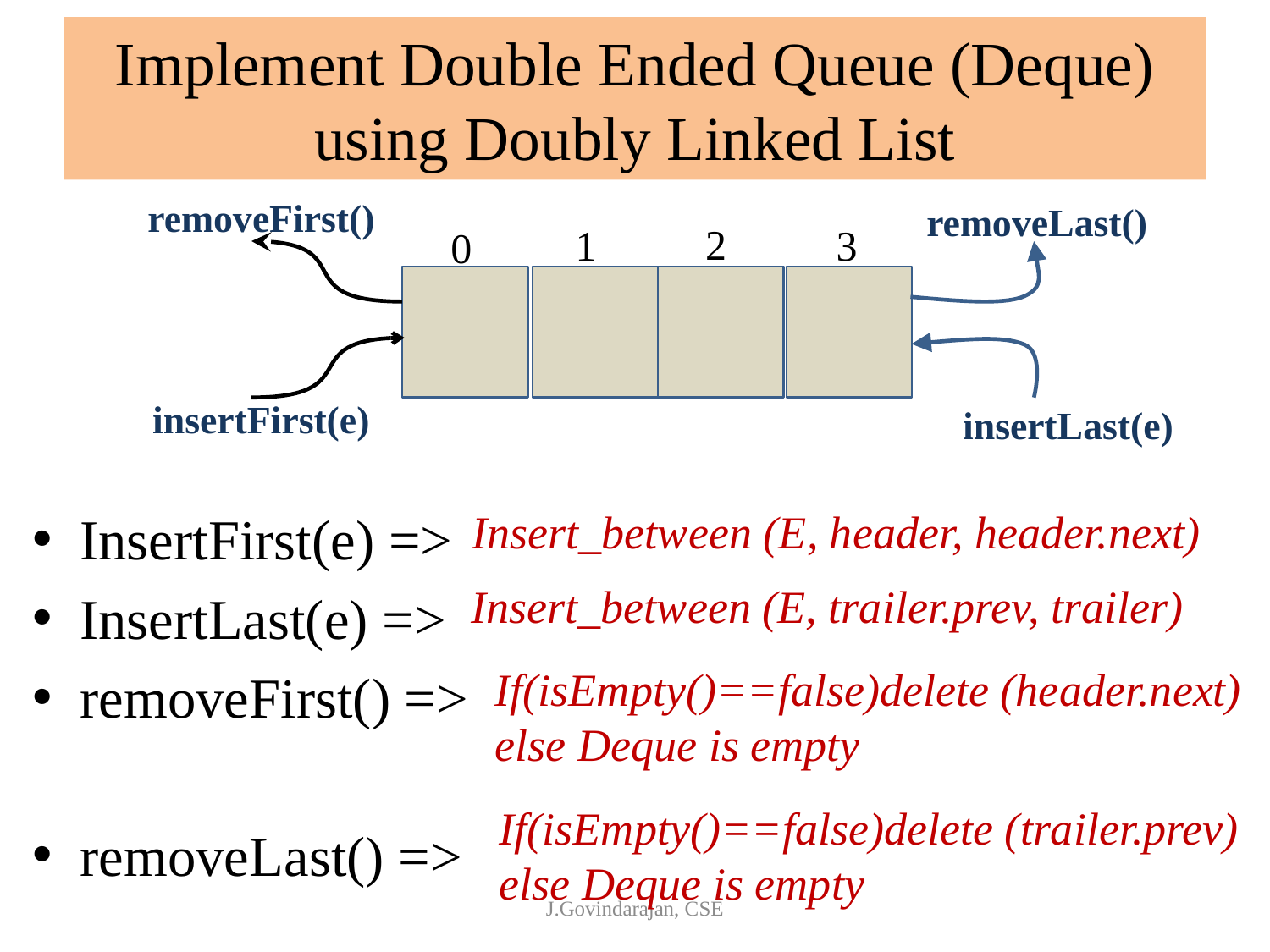

3
2
1
0
# Implement Double Ended Queue (Deque) using Doubly Linked List

removeFirst()
removeLast()

insertFirst(e)
insertLast(e)
InsertFirst(e) =>
InsertLast(e) =>
removeFirst() =>

removeLast() =>

Insert_between (E, header, header.next)
Insert_between (E, trailer.prev, trailer)
If(isEmpty()==false)delete (header.next)
else Deque is empty
If(isEmpty()==false)delete (trailer.prev)
else Deque is empty
J.Govindarajan, CSE